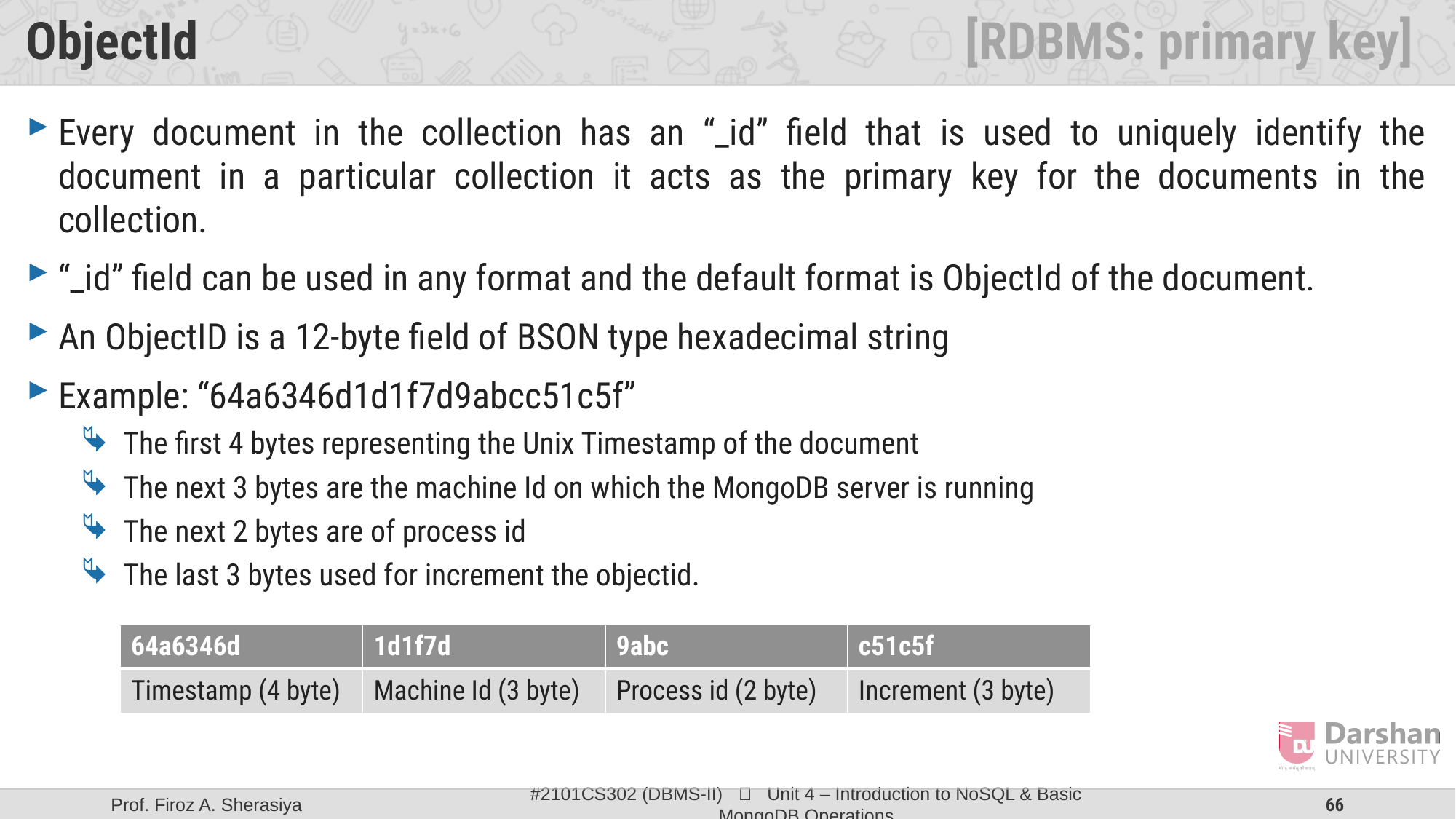

# ObjectId                                                                 [RDBMS: primary key]
Every document in the collection has an “_id” field that is used to uniquely identify the document in a particular collection it acts as the primary key for the documents in the collection.
“_id” field can be used in any format and the default format is ObjectId of the document.
An ObjectID is a 12-byte field of BSON type hexadecimal string
Example: “64a6346d1d1f7d9abcc51c5f”
The first 4 bytes representing the Unix Timestamp of the document
The next 3 bytes are the machine Id on which the MongoDB server is running
The next 2 bytes are of process id
The last 3 bytes used for increment the objectid.

| 64a6346d | 1d1f7d | 9abc | c51c5f |
| --- | --- | --- | --- |
| Timestamp (4 byte) | Machine Id (3 byte) | Process id (2 byte) | Increment (3 byte) |